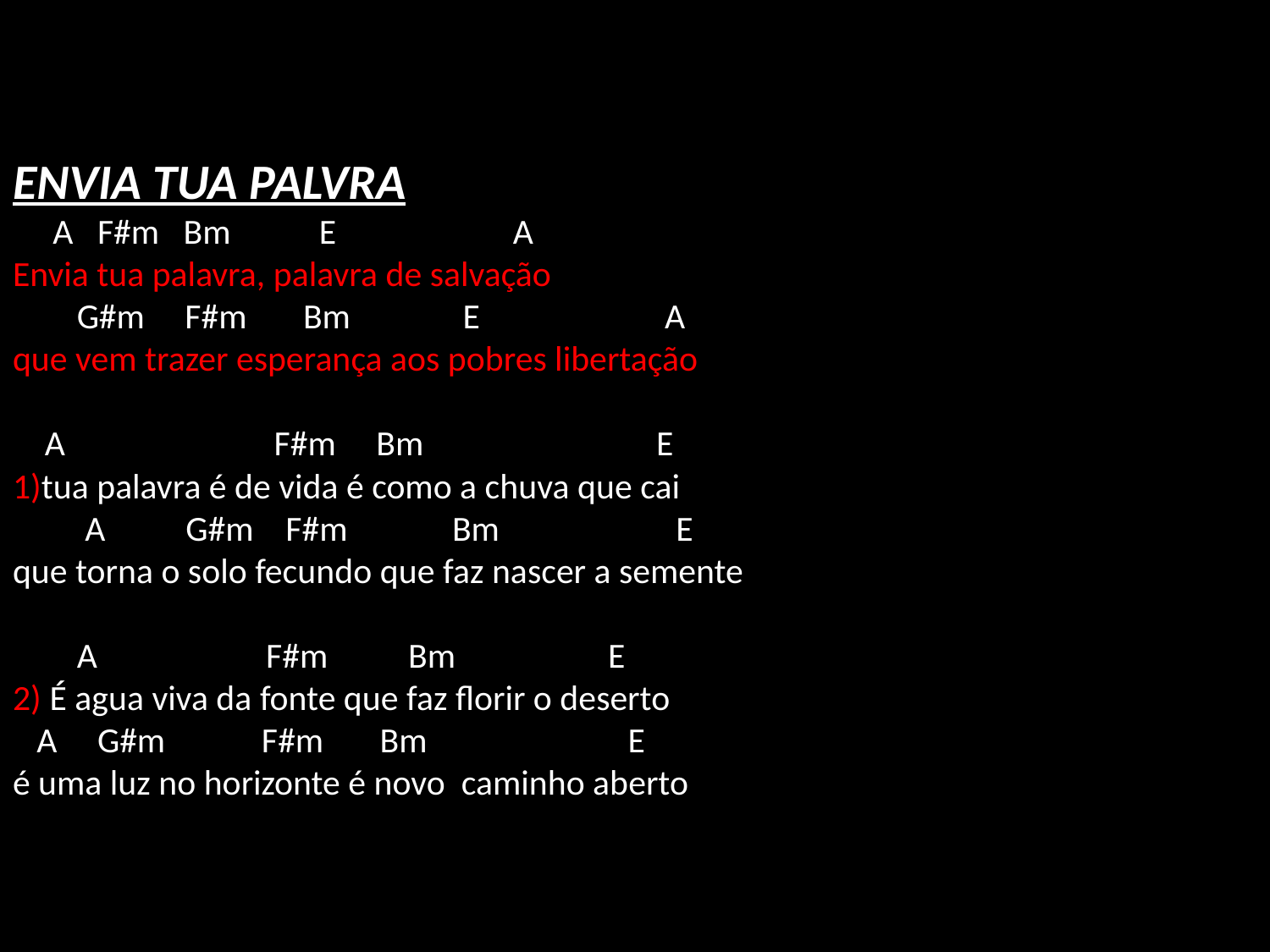

# ENVIA TUA PALVRA A   F#m   Bm           E                      A Envia tua palavra, palavra de salvação G#m     F#m       Bm              E                       A que vem trazer esperança aos pobres libertação A                          F#m     Bm                             E 1)tua palavra é de vida é como a chuva que cai A          G#m    F#m             Bm                      E que torna o solo fecundo que faz nascer a semente A                     F#m          Bm                   E 2) É agua viva da fonte que faz florir o deserto A     G#m            F#m       Bm                         E é uma luz no horizonte é novo  caminho aberto